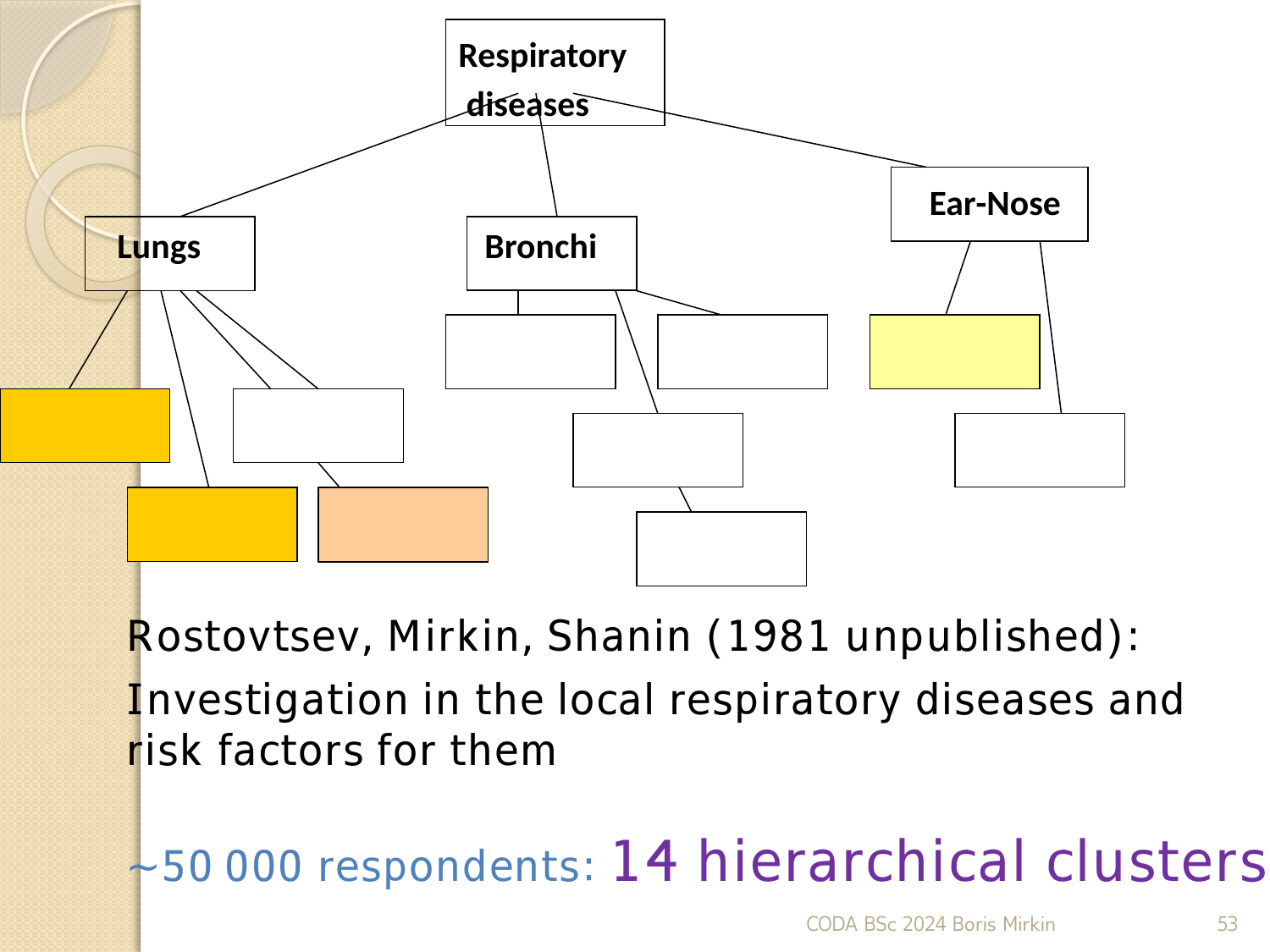

Respiratory
 diseases
    Ear-Nose
    Lungs
    Bronchi

Rostovtsev, Mirkin, Shanin (1981 unpublished):

Investigation in the local respiratory diseases and
risk factors for them

~50 000 respondents: 14 hierarchical clusters

#
CODA BSc 2024 Boris Mirkin
53